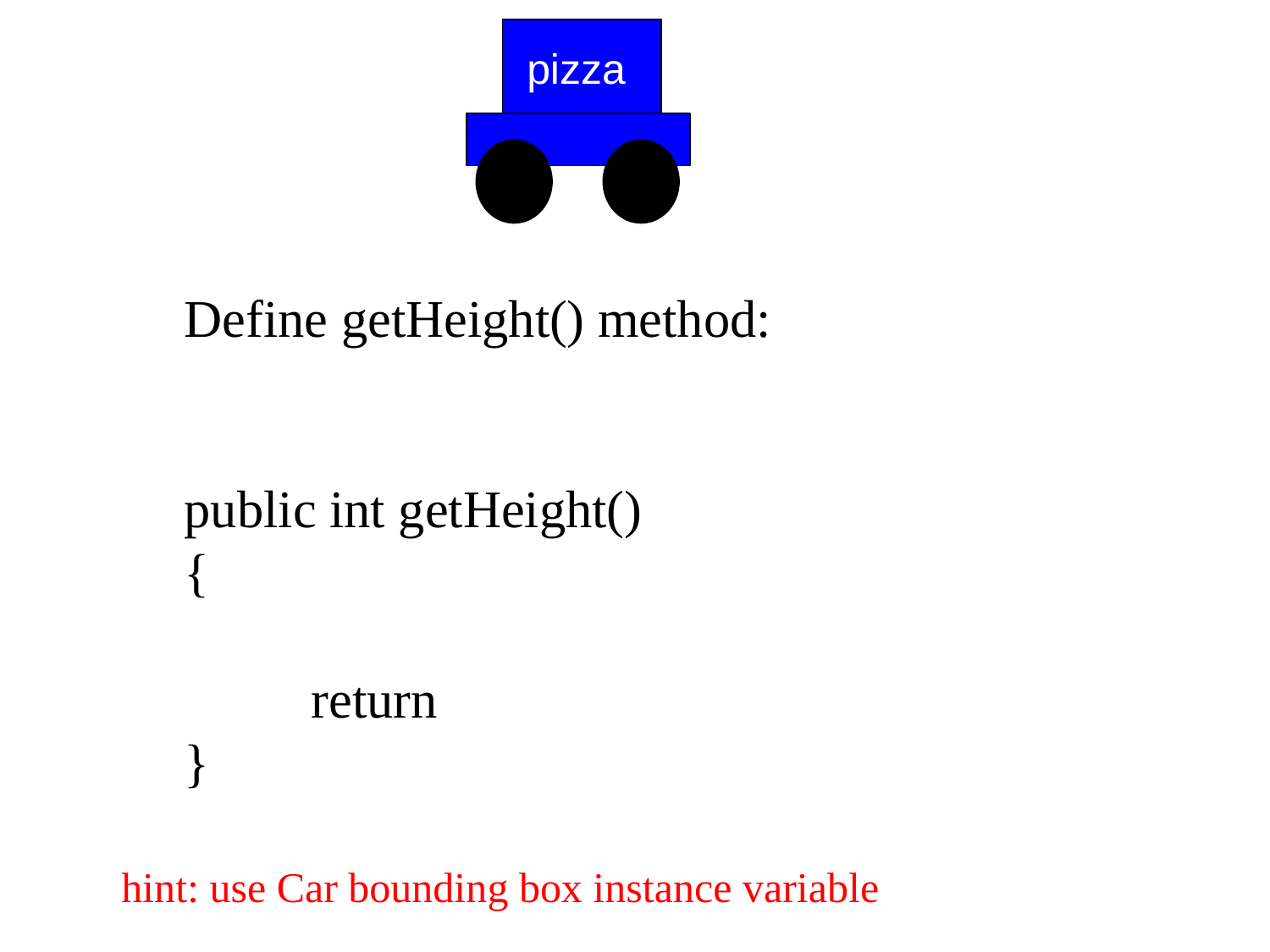

pizza

Define getHeight() method:

public int getHeight()
{

	return
}
hint: use Car bounding box instance variable